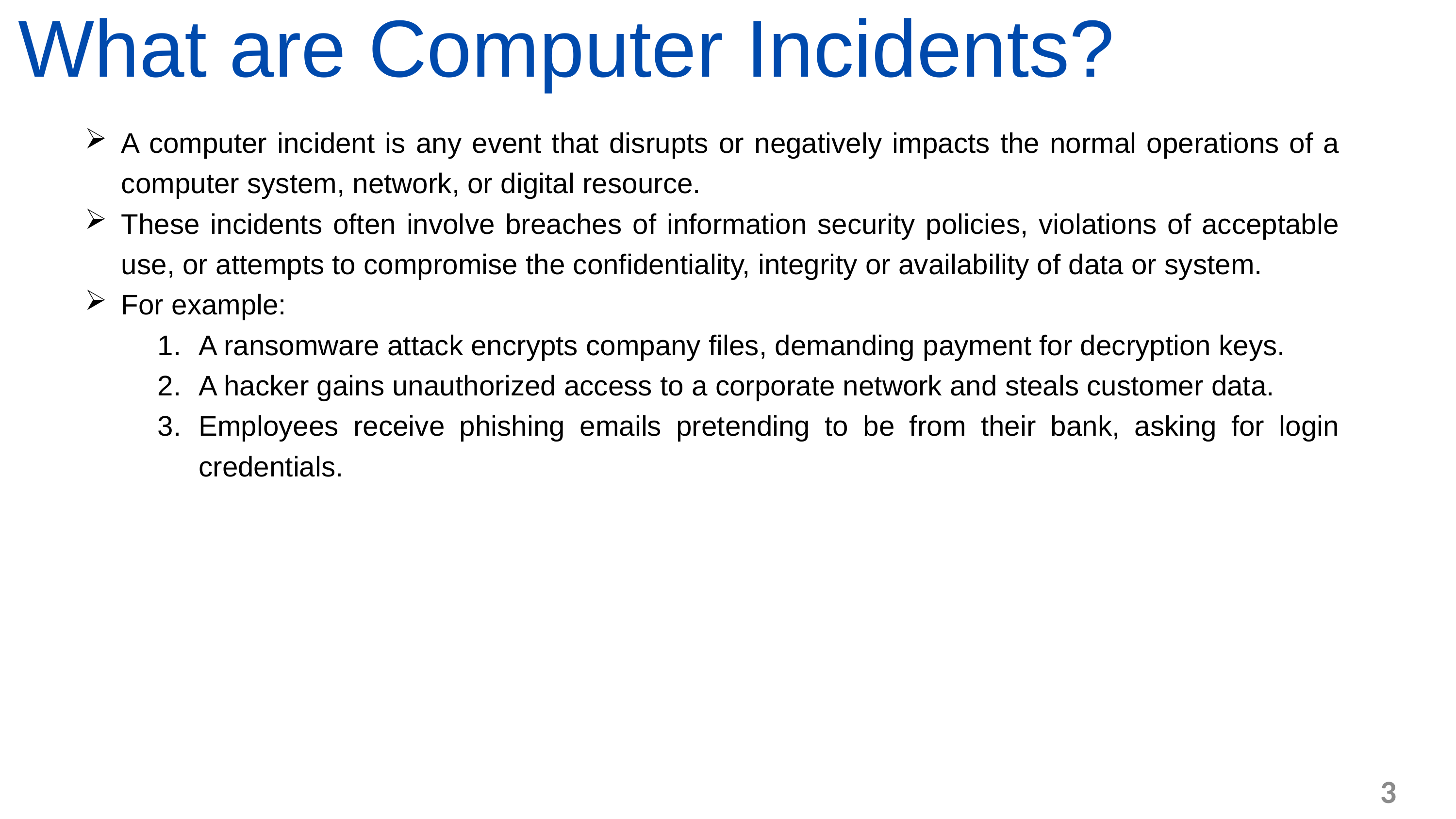

What are Computer Incidents?
A computer incident is any event that disrupts or negatively impacts the normal operations of a computer system, network, or digital resource.
These incidents often involve breaches of information security policies, violations of acceptable use, or attempts to compromise the confidentiality, integrity or availability of data or system.
For example:
A ransomware attack encrypts company files, demanding payment for decryption keys.
A hacker gains unauthorized access to a corporate network and steals customer data.
Employees receive phishing emails pretending to be from their bank, asking for login credentials.
3